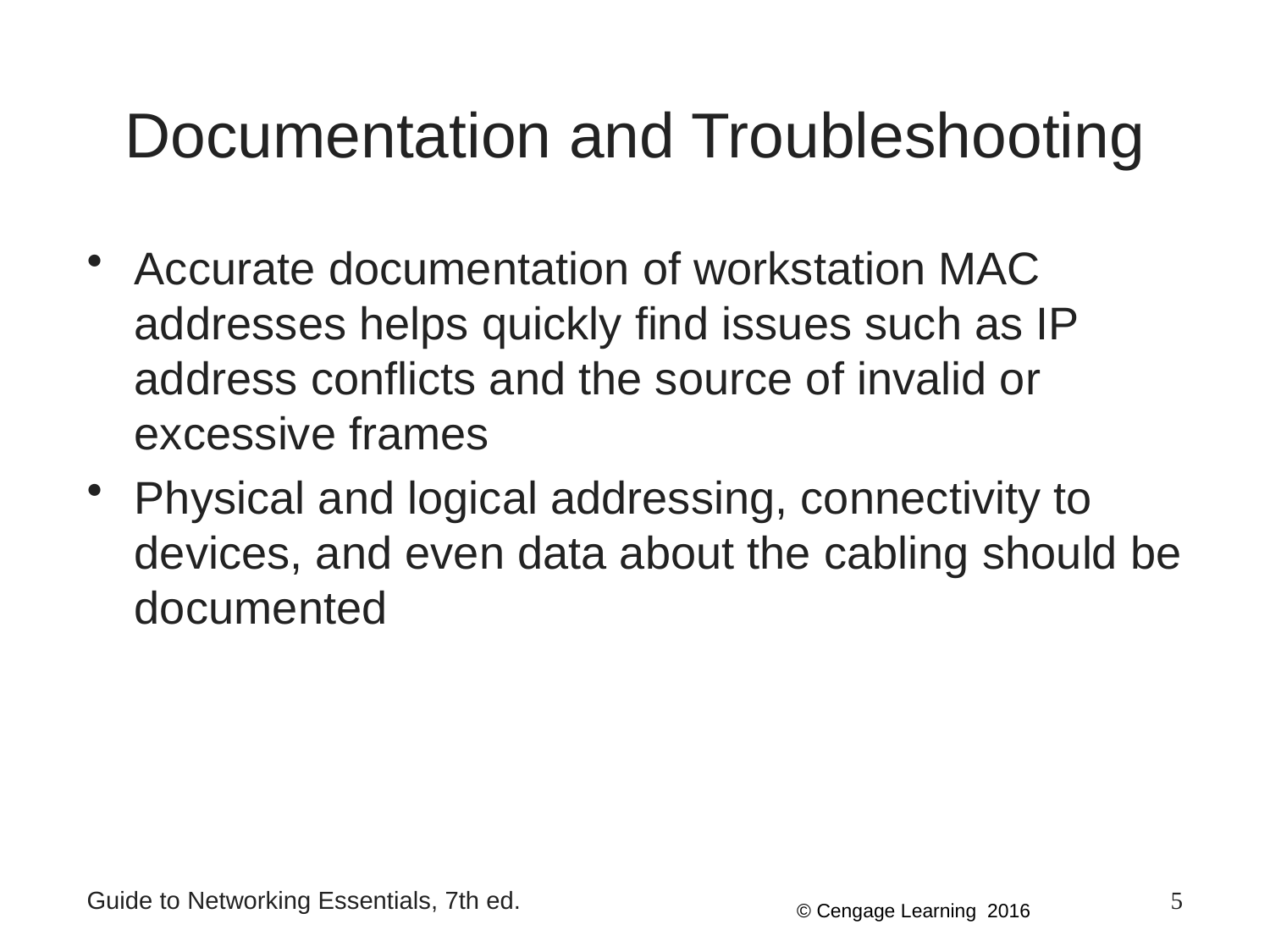

Documentation and Troubleshooting
Accurate documentation of workstation MAC addresses helps quickly find issues such as IP address conflicts and the source of invalid or excessive frames
Physical and logical addressing, connectivity to devices, and even data about the cabling should be documented

Guide to Networking Essentials, 7th ed.
5